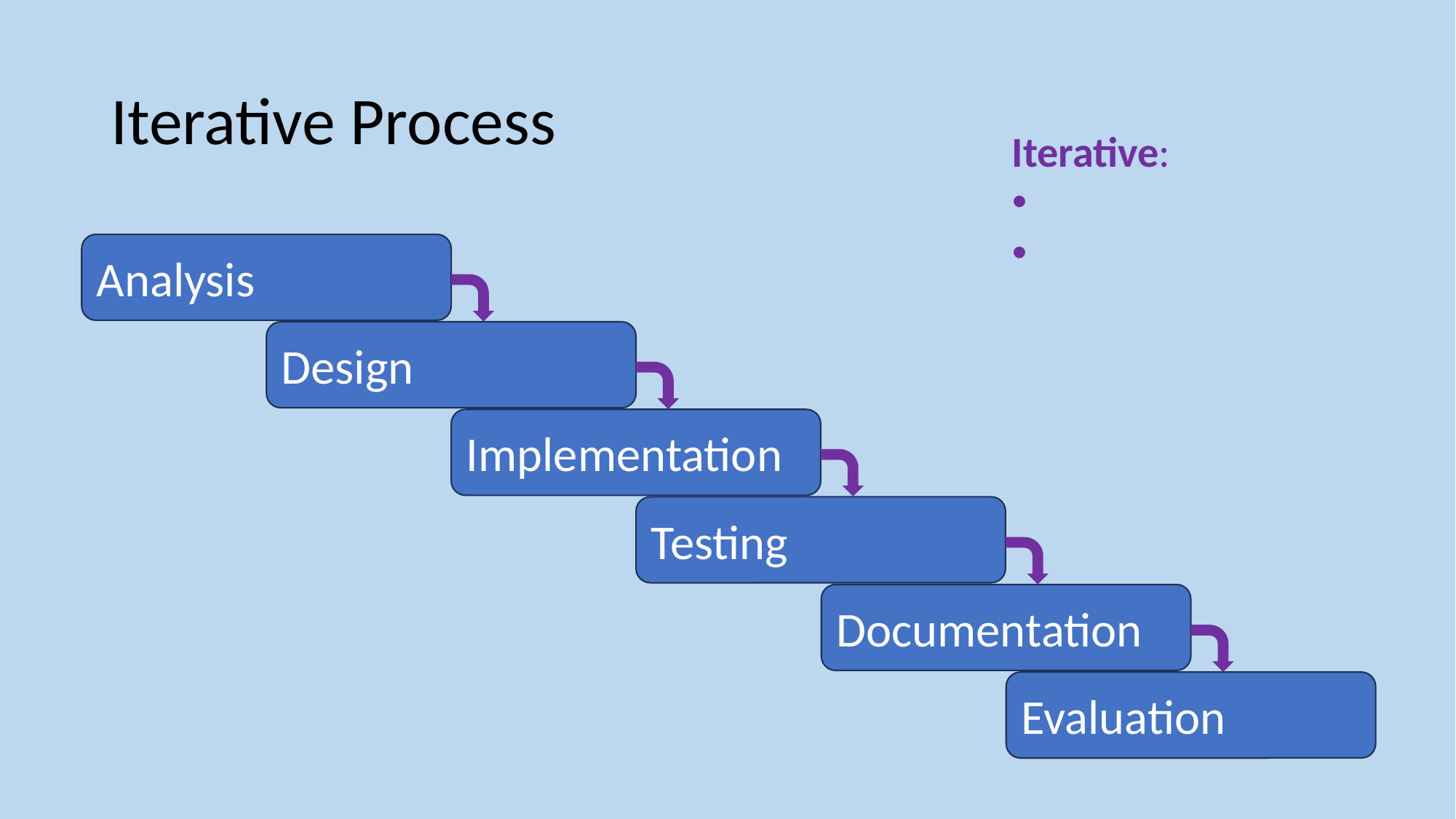

# Iterative Process
Iterative:

Analysis

Design

Implementation

Testing

Documentation

Evaluation